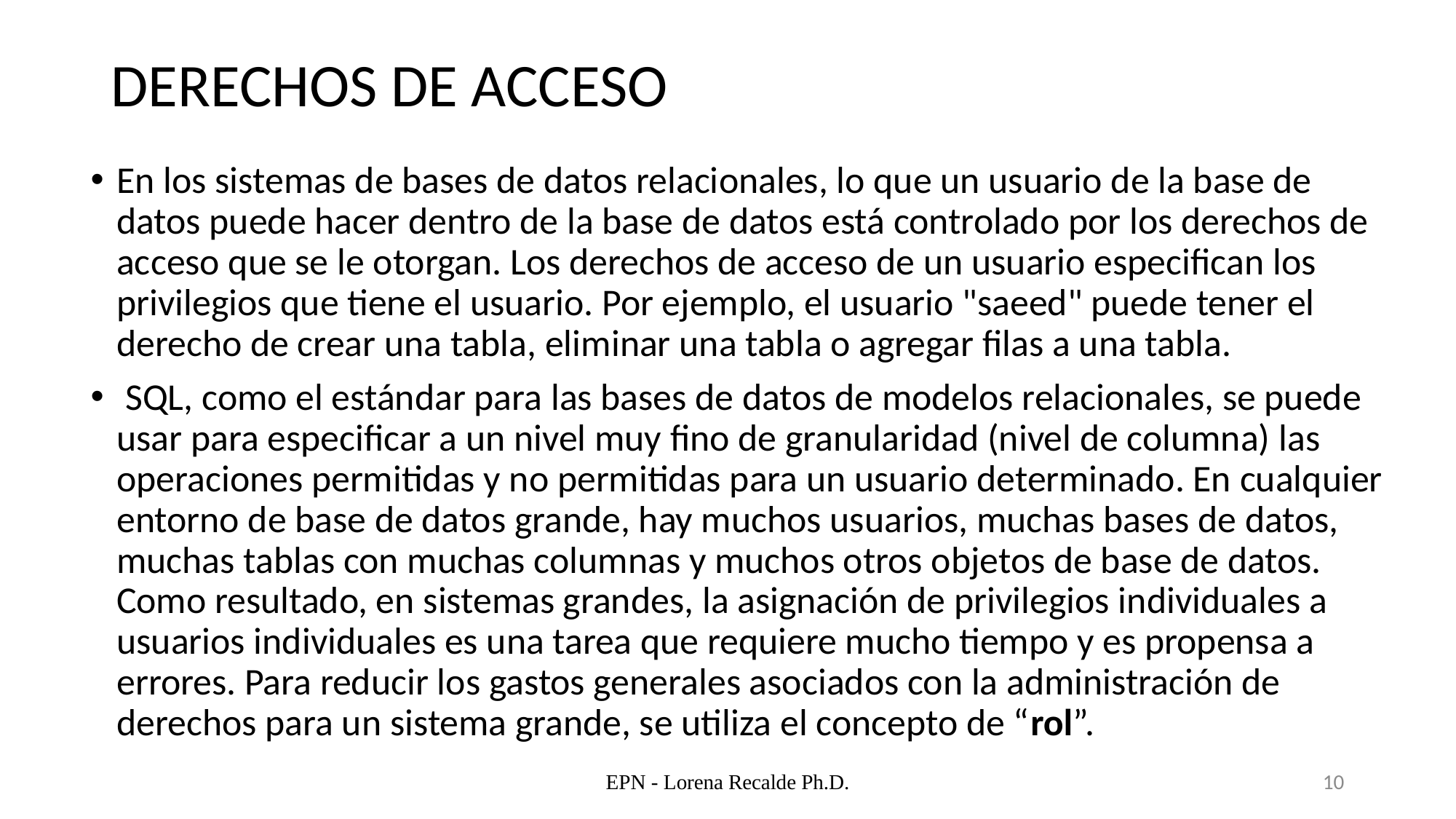

# DERECHOS DE ACCESO
En los sistemas de bases de datos relacionales, lo que un usuario de la base de datos puede hacer dentro de la base de datos está controlado por los derechos de acceso que se le otorgan. Los derechos de acceso de un usuario especifican los privilegios que tiene el usuario. Por ejemplo, el usuario "saeed" puede tener el derecho de crear una tabla, eliminar una tabla o agregar filas a una tabla.
 SQL, como el estándar para las bases de datos de modelos relacionales, se puede usar para especificar a un nivel muy fino de granularidad (nivel de columna) las operaciones permitidas y no permitidas para un usuario determinado. En cualquier entorno de base de datos grande, hay muchos usuarios, muchas bases de datos, muchas tablas con muchas columnas y muchos otros objetos de base de datos. Como resultado, en sistemas grandes, la asignación de privilegios individuales a usuarios individuales es una tarea que requiere mucho tiempo y es propensa a errores. Para reducir los gastos generales asociados con la administración de derechos para un sistema grande, se utiliza el concepto de “rol”.
EPN - Lorena Recalde Ph.D.
10